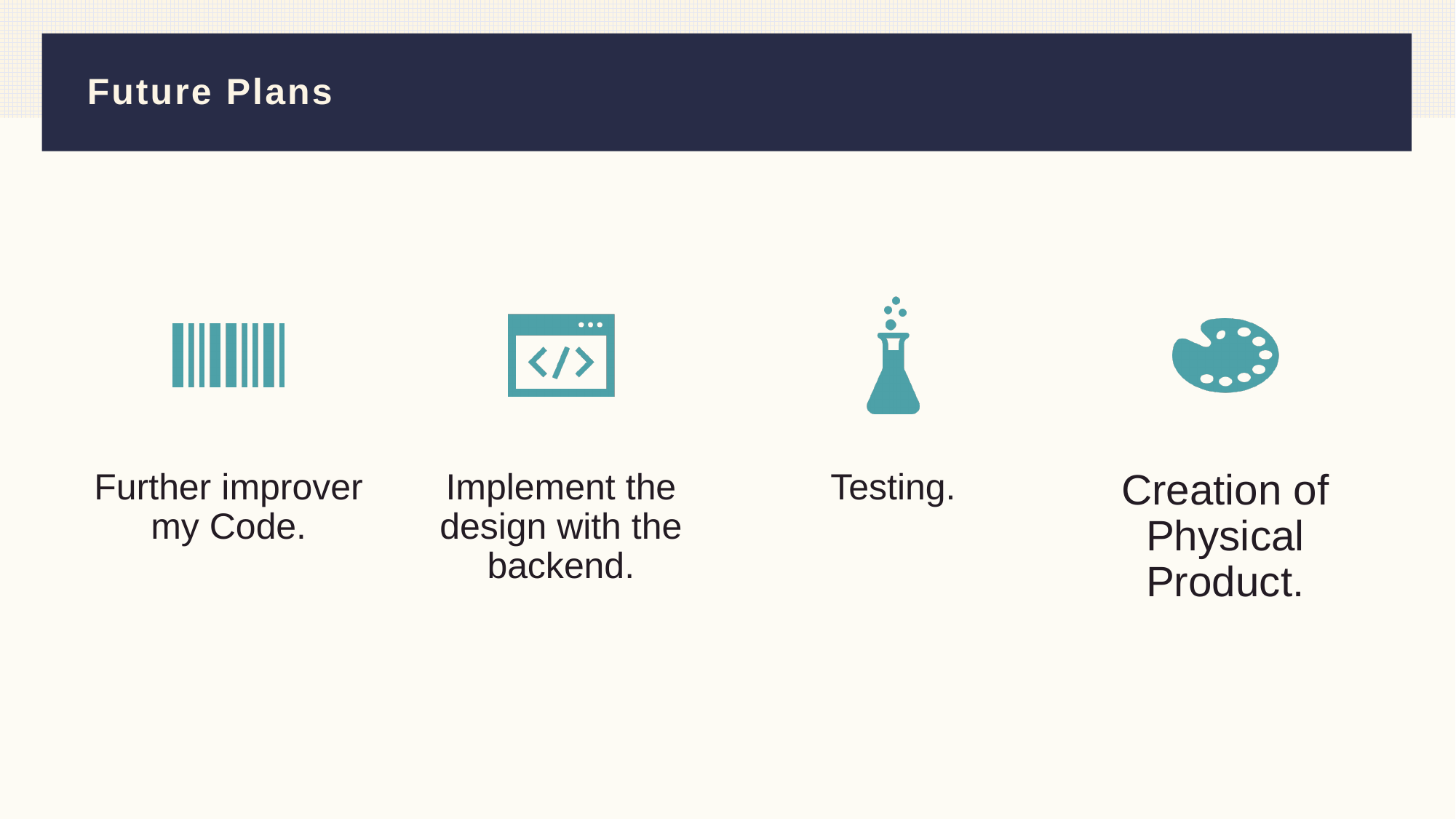

# Future Plans
Further improver my Code.
Implement the design with the backend.
Testing.
Creation of Physical Product.